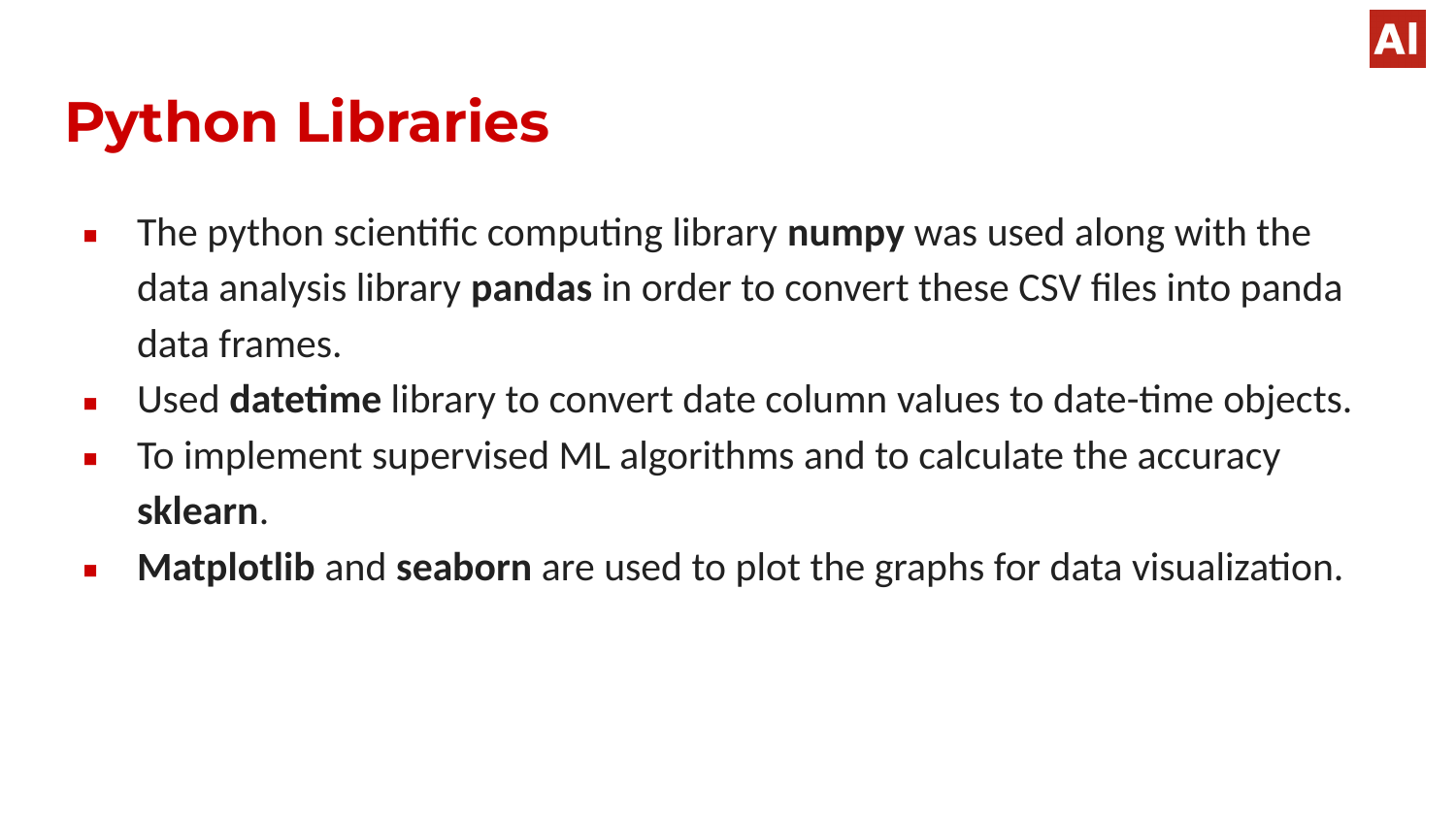

# Python Libraries
The python scientific computing library numpy was used along with the data analysis library pandas in order to convert these CSV files into panda data frames.
Used datetime library to convert date column values to date-time objects.
To implement supervised ML algorithms and to calculate the accuracy sklearn.
Matplotlib and seaborn are used to plot the graphs for data visualization.